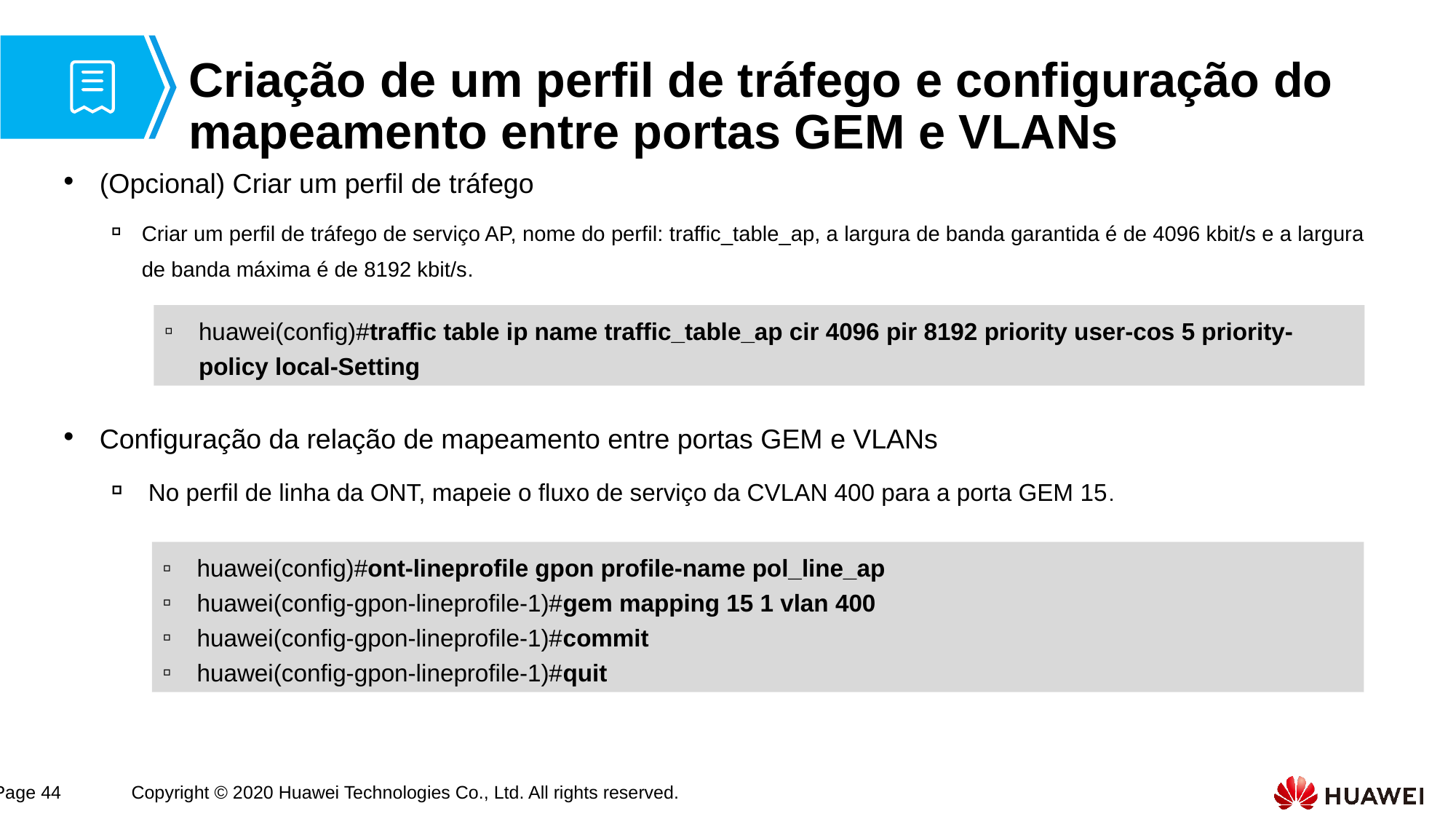

# Criação de um perfil de tráfego e configuração do mapeamento entre portas GEM e VLANs
(Opcional) Criar um perfil de tráfego
Criar um perfil de tráfego de serviço AP, nome do perfil: traffic_table_ap, a largura de banda garantida é de 4096 kbit/s e a largura de banda máxima é de 8192 kbit/s.

Configuração da relação de mapeamento entre portas GEM e VLANs
 No perfil de linha da ONT, mapeie o fluxo de serviço da CVLAN 400 para a porta GEM 15.

huawei(config)#traffic table ip name traffic_table_ap cir 4096 pir 8192 priority user-cos 5 priority-policy local-Setting
huawei(config)#ont-lineprofile gpon profile-name pol_line_ap
huawei(config-gpon-lineprofile-1)#gem mapping 15 1 vlan 400
huawei(config-gpon-lineprofile-1)#commit
huawei(config-gpon-lineprofile-1)#quit